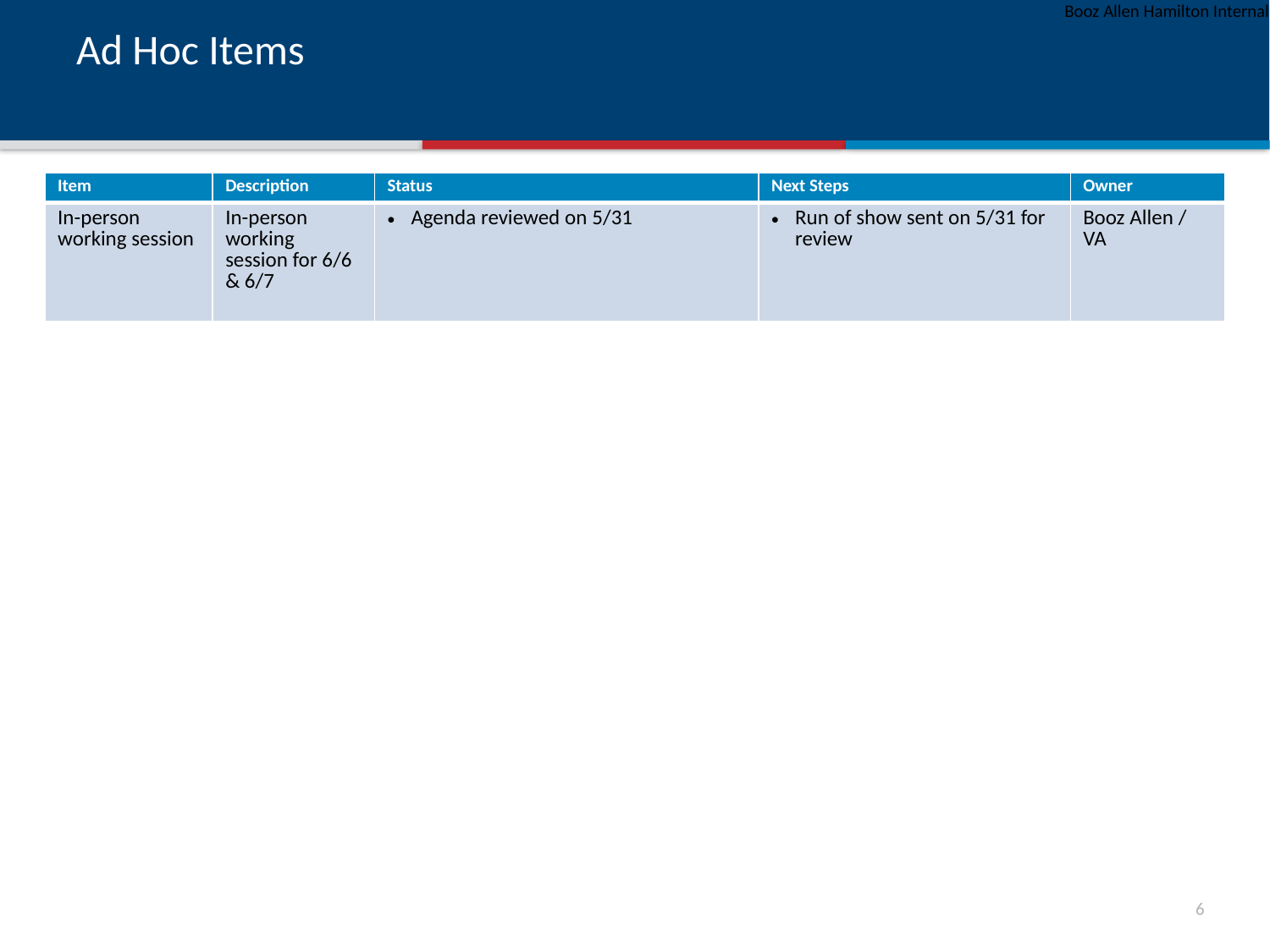

# Ad Hoc Items
| Item​ | Description​ | Status​ | Next Steps​ | Owner​ |
| --- | --- | --- | --- | --- |
| In-person working session | In-person working session for 6/6 & 6/7 | Agenda reviewed on 5/31 | Run of show sent on 5/31 for review | Booz Allen / VA |
6